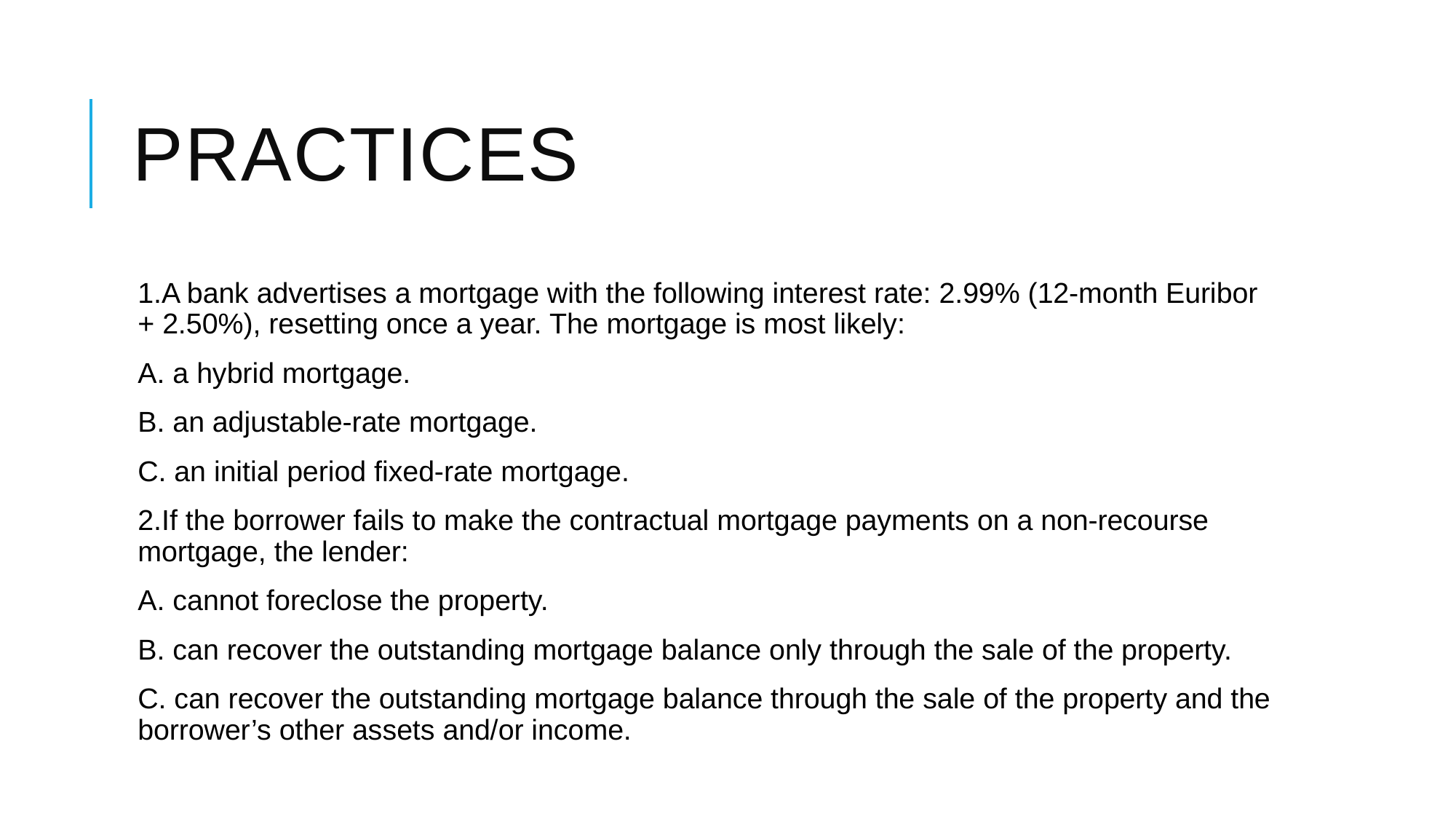

# practices
1.A bank advertises a mortgage with the following interest rate: 2.99% (12-month Euribor + 2.50%), resetting once a year. The mortgage is most likely:
A. a hybrid mortgage.
B. an adjustable-rate mortgage.
C. an initial period fixed-rate mortgage.
2.If the borrower fails to make the contractual mortgage payments on a non-recourse mortgage, the lender:
A. cannot foreclose the property.
B. can recover the outstanding mortgage balance only through the sale of the property.
C. can recover the outstanding mortgage balance through the sale of the property and the borrower’s other assets and/or income.